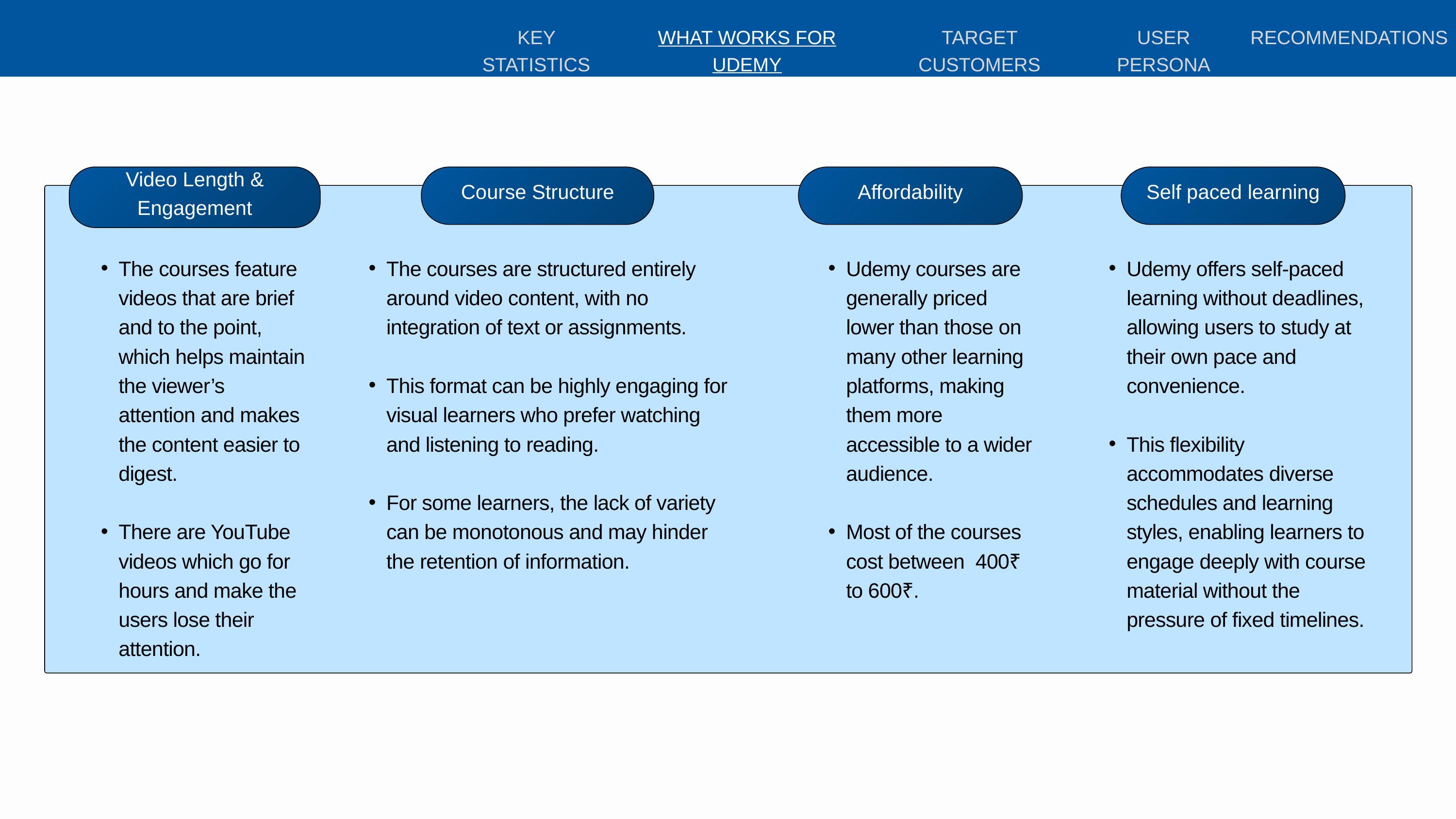

KEY STATISTICS
WHAT WORKS FOR UDEMY
TARGET CUSTOMERS
USER PERSONA
RECOMMENDATIONS

Video Length & Engagement

Course Structure

Affordability

Self paced learning

The courses feature videos that are brief and to the point, which helps maintain the viewer’s attention and makes the content easier to digest.

There are YouTube videos which go for hours and make the users lose their attention.
The courses are structured entirely around video content, with no integration of text or assignments.

This format can be highly engaging for visual learners who prefer watching and listening to reading.

For some learners, the lack of variety can be monotonous and may hinder the retention of information.

Udemy courses are generally priced lower than those on many other learning platforms, making them more accessible to a wider audience.

Most of the courses cost between  400₹ to 600₹.
Udemy offers self-paced learning without deadlines, allowing users to study at their own pace and convenience.

This flexibility accommodates diverse schedules and learning styles, enabling learners to engage deeply with course material without the pressure of fixed timelines.